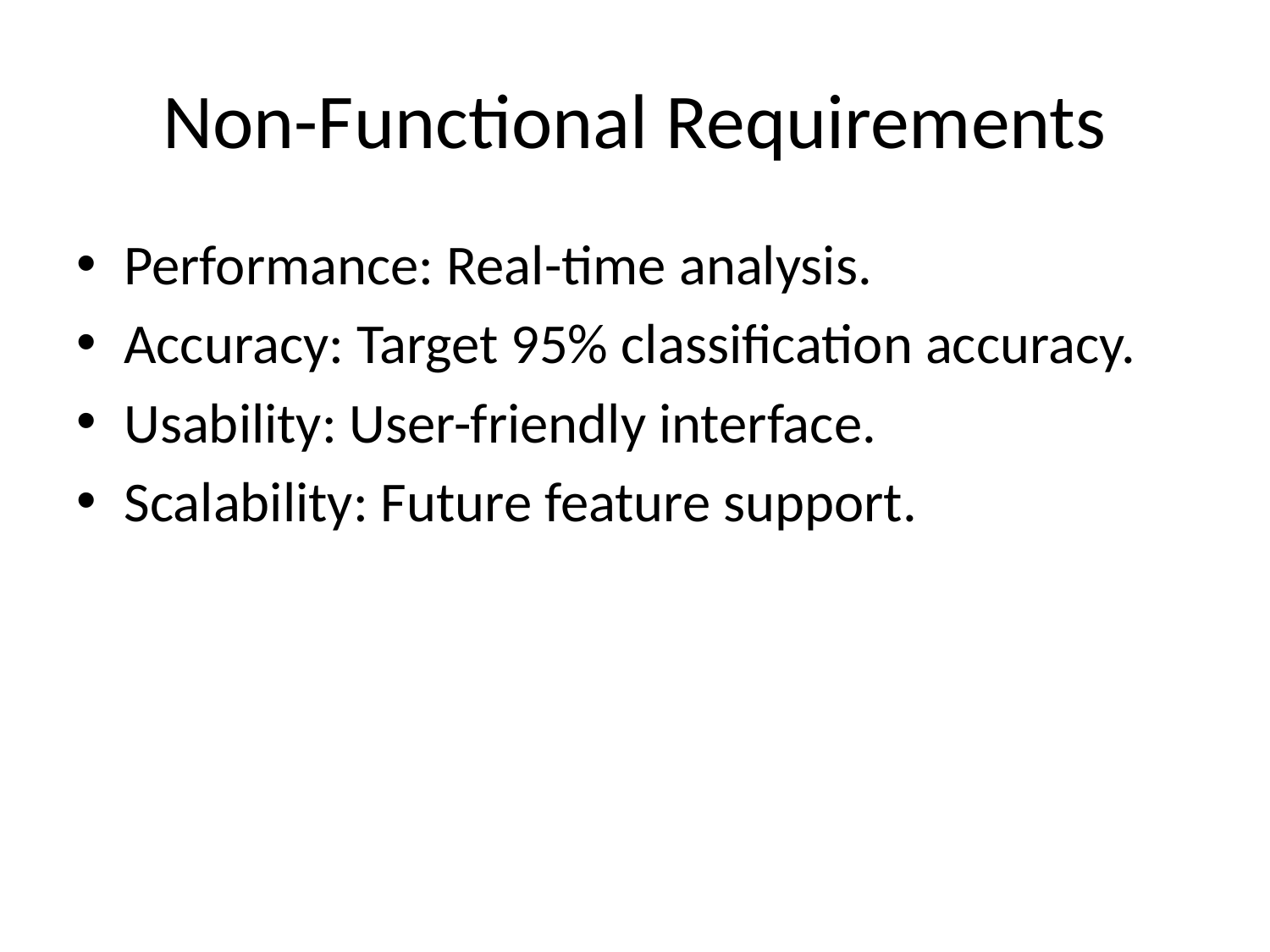

# Non-Functional Requirements
Performance: Real-time analysis.
Accuracy: Target 95% classification accuracy.
Usability: User-friendly interface.
Scalability: Future feature support.